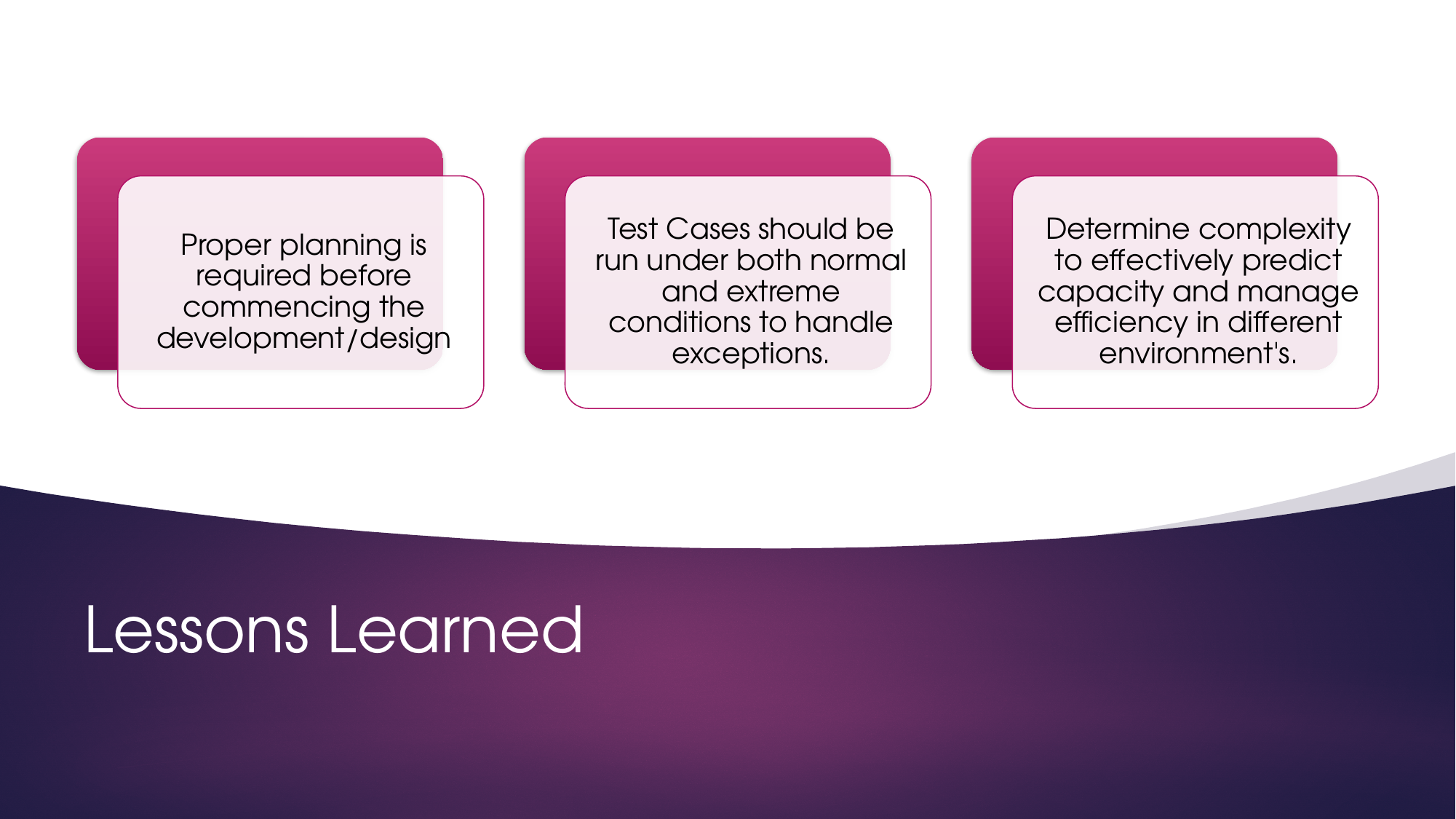

Proper planning is required before commencing the development/design
Test Cases should be run under both normal and extreme conditions to handle exceptions.
Determine complexity to effectively predict capacity and manage efficiency in different environment's.

# Lessons Learned